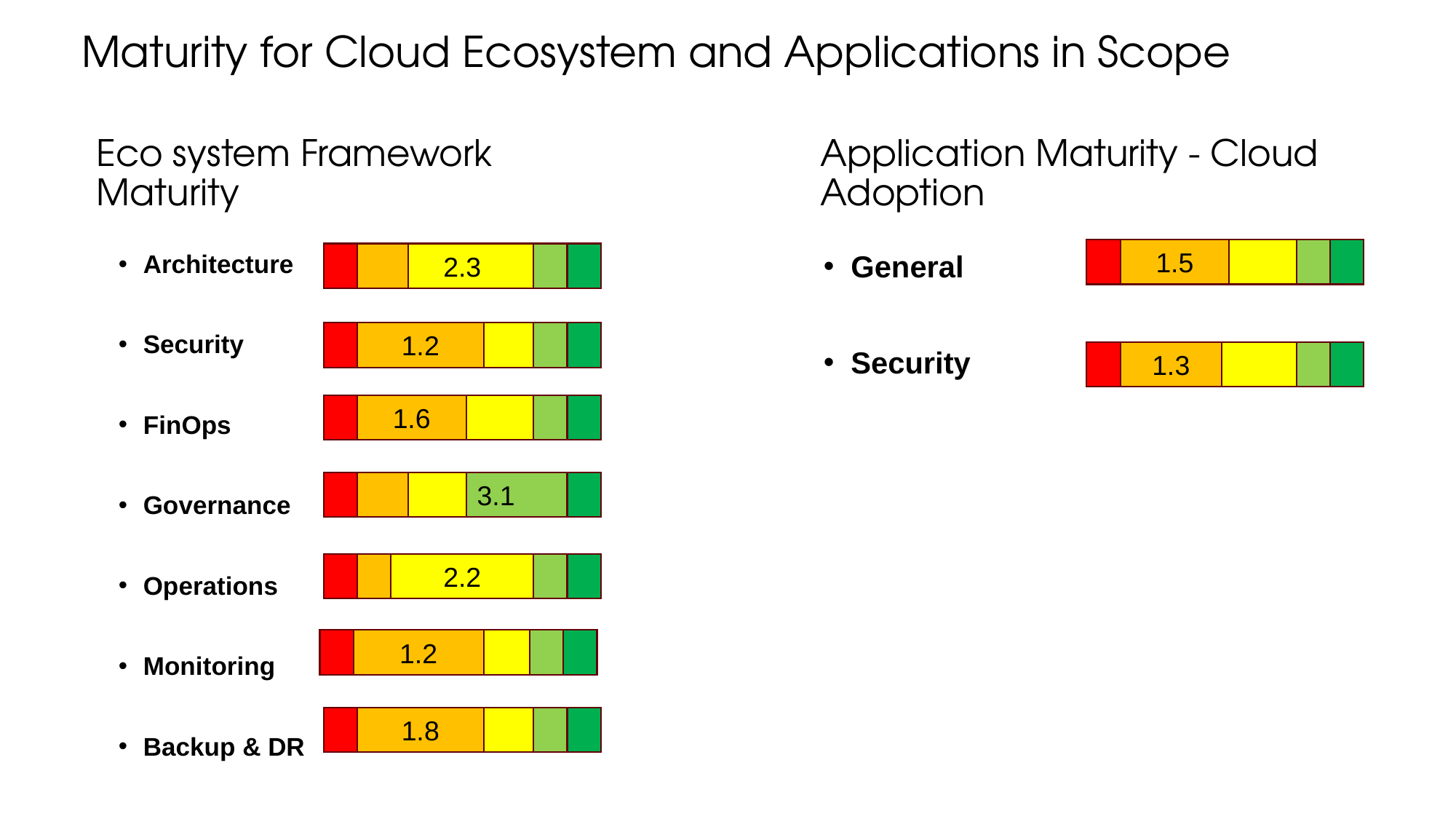

Maturity for Cloud Ecosystem and Applications in Scope
# Eco system Framework Maturity
Application Maturity - Cloud Adoption

1.5

2.3

Architecture

Security

FinOps

Governance

Operations

Monitoring

Backup & DR

General

Security

1.2

1.3

1.6

3.1

2.2

1.2

1.8